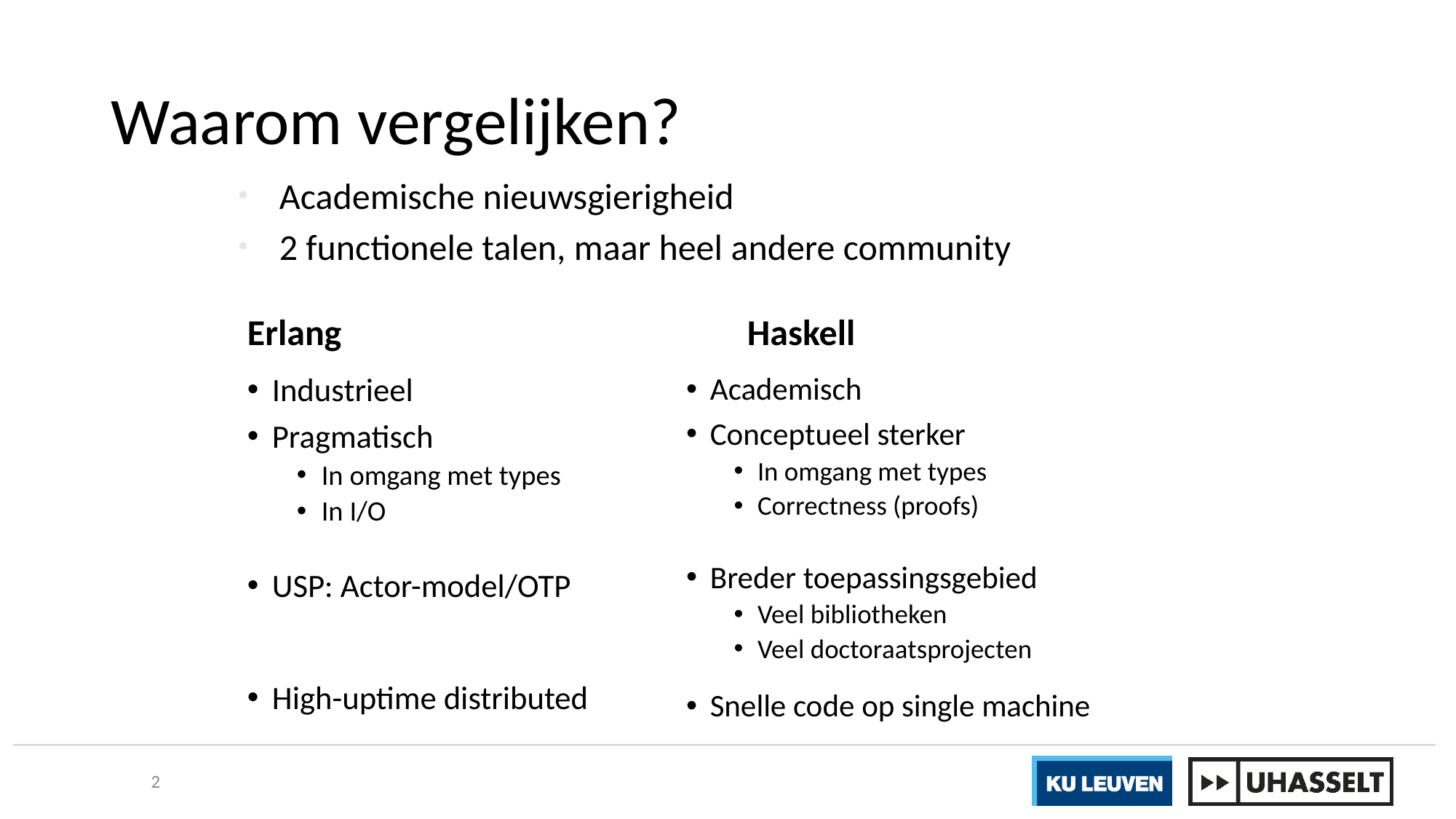

# Waarom vergelijken?
Academische nieuwsgierigheid
2 functionele talen, maar heel andere community
Erlang
Haskell
Industrieel
Pragmatisch
In omgang met types
In I/O
USP: Actor-model/OTP
High-uptime distributed
Academisch
Conceptueel sterker
In omgang met types
Correctness (proofs)
Breder toepassingsgebied
Veel bibliotheken
Veel doctoraatsprojecten
Snelle code op single machine
2